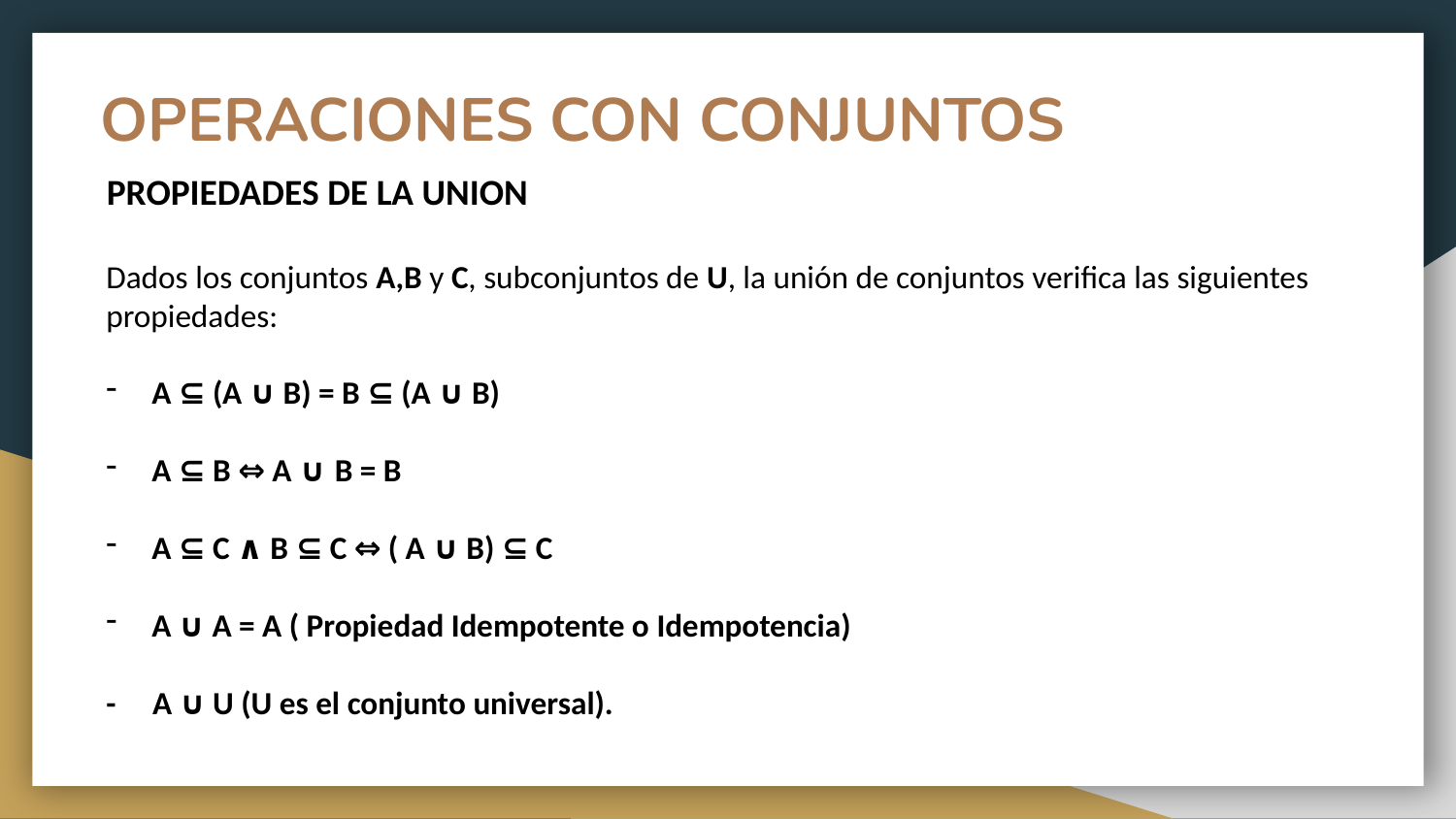

# OPERACIONES CON CONJUNTOS
PROPIEDADES DE LA UNION
Dados los conjuntos A,B y C, subconjuntos de U, la unión de conjuntos verifica las siguientes propiedades:

A ⊆ (A ∪ B) = B ⊆ (A ∪ B)

A ⊆ B ⇔ A ∪ B = B

A ⊆ C ∧ B ⊆ C ⇔ ( A ∪ B) ⊆ C

A ∪ A = A ( Propiedad Idempotente o Idempotencia)

-     A ∪ U (U es el conjunto universal).